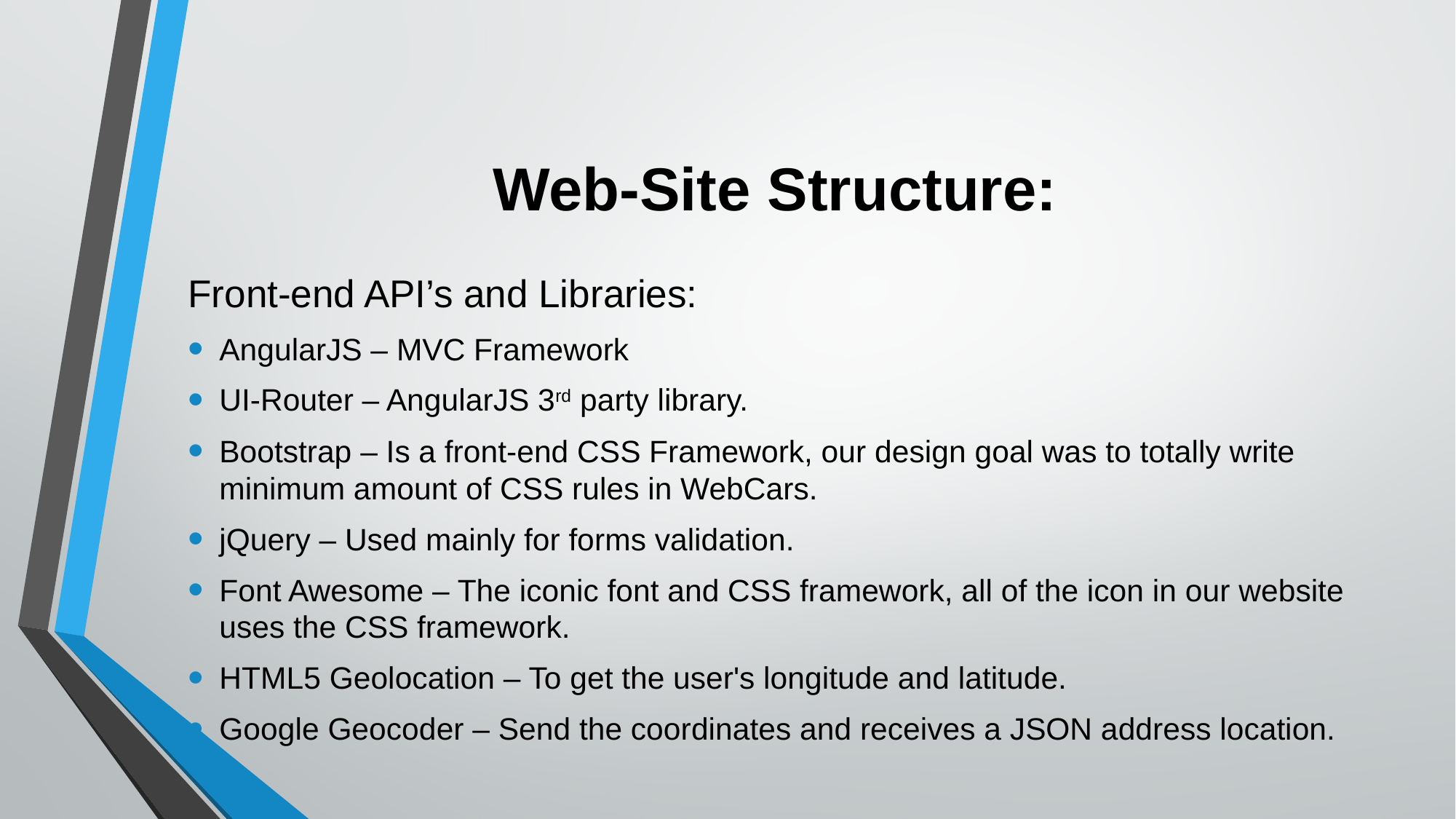

# Web-Site Structure:
Front-end API’s and Libraries:
AngularJS – MVC Framework
UI-Router – AngularJS 3rd party library.
Bootstrap – Is a front-end CSS Framework, our design goal was to totally write minimum amount of CSS rules in WebCars.
jQuery – Used mainly for forms validation.
Font Awesome – The iconic font and CSS framework, all of the icon in our website uses the CSS framework.
HTML5 Geolocation – To get the user's longitude and latitude.
Google Geocoder – Send the coordinates and receives a JSON address location.